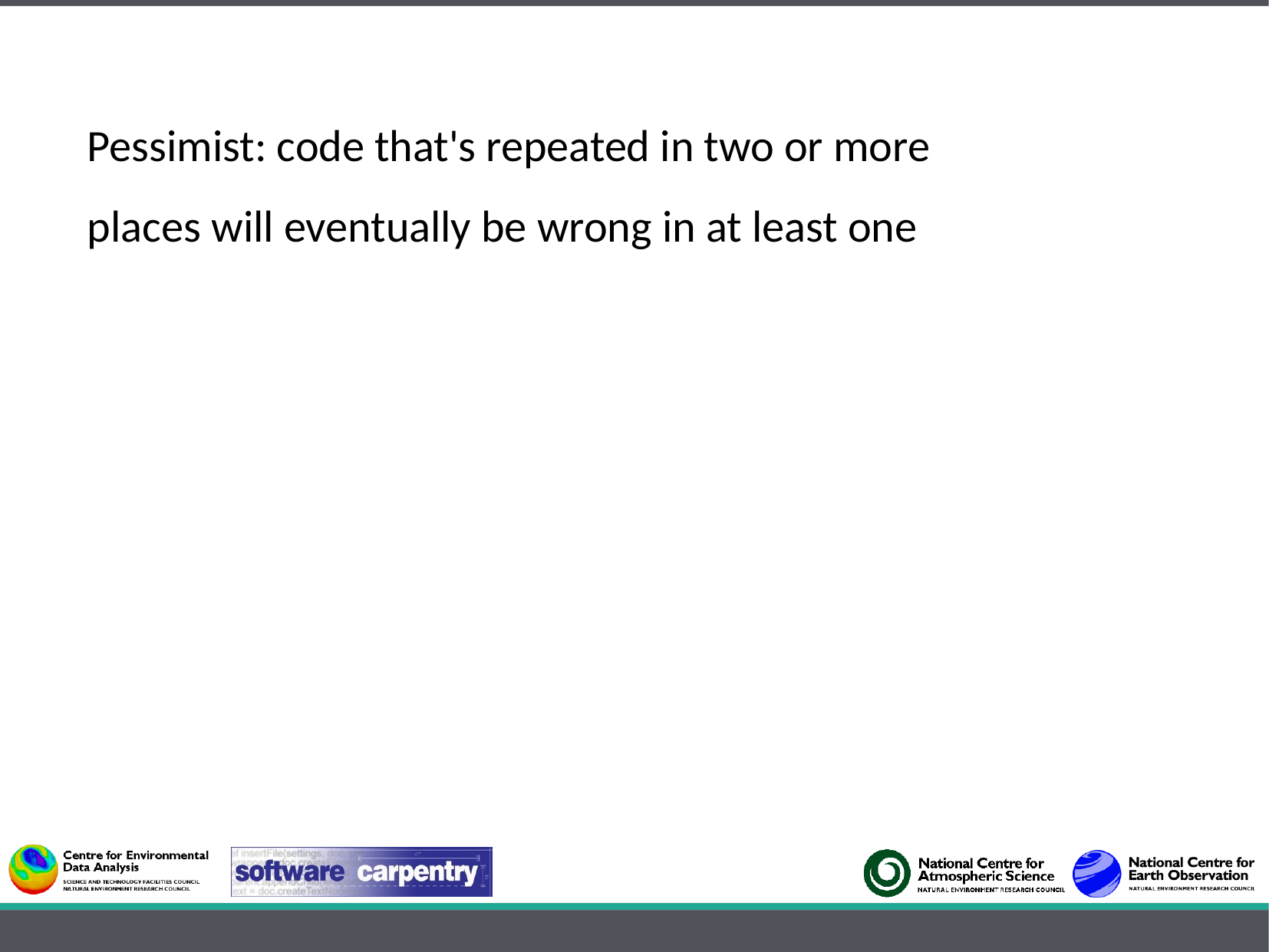

Pessimist: code that's repeated in two or more
places will eventually be wrong in at least one